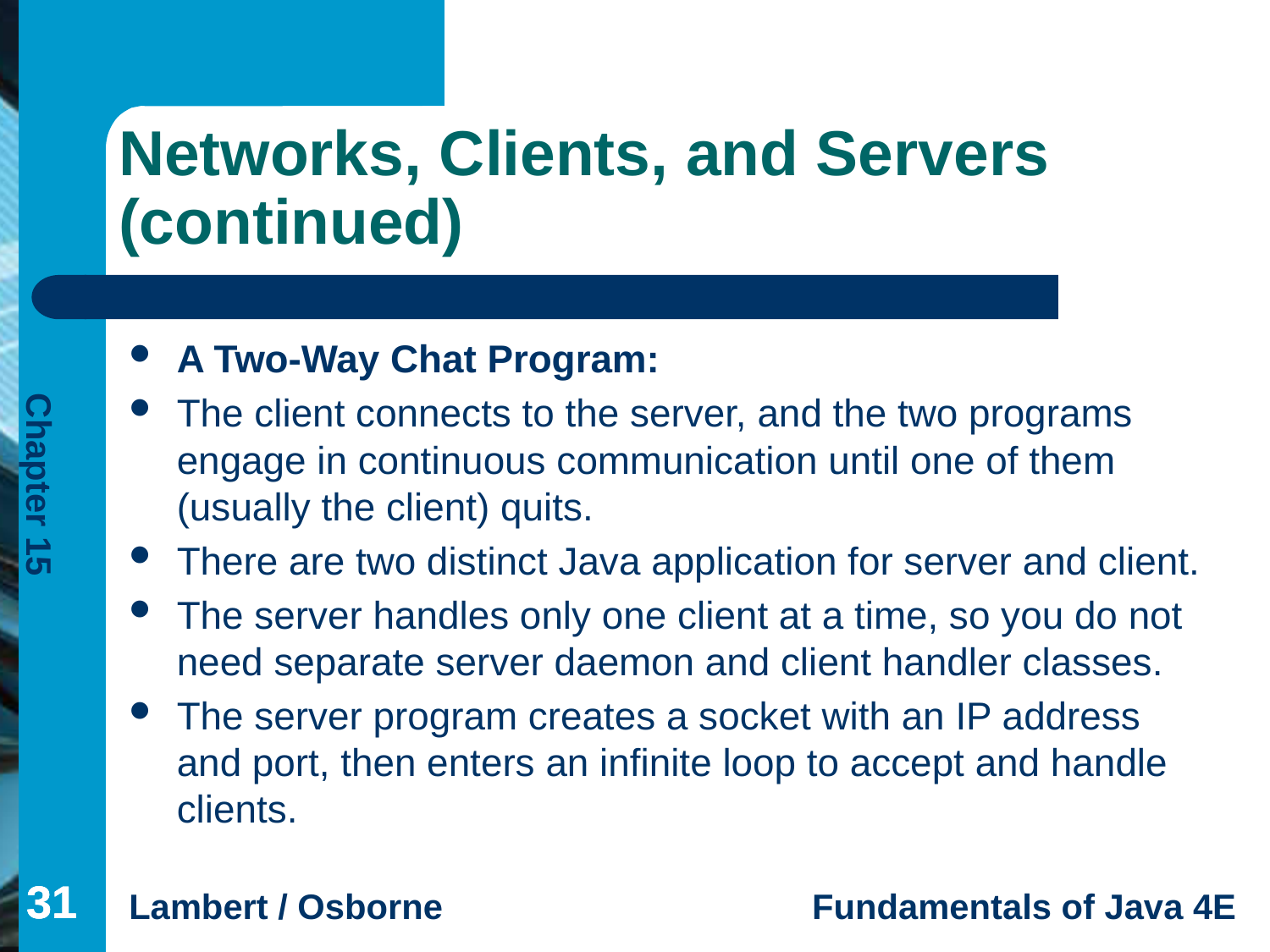

# Networks, Clients, and Servers (continued)
A Two-Way Chat Program:
The client connects to the server, and the two programs engage in continuous communication until one of them (usually the client) quits.
There are two distinct Java application for server and client.
The server handles only one client at a time, so you do not need separate server daemon and client handler classes.
The server program creates a socket with an IP address and port, then enters an infinite loop to accept and handle clients.
31
31
31